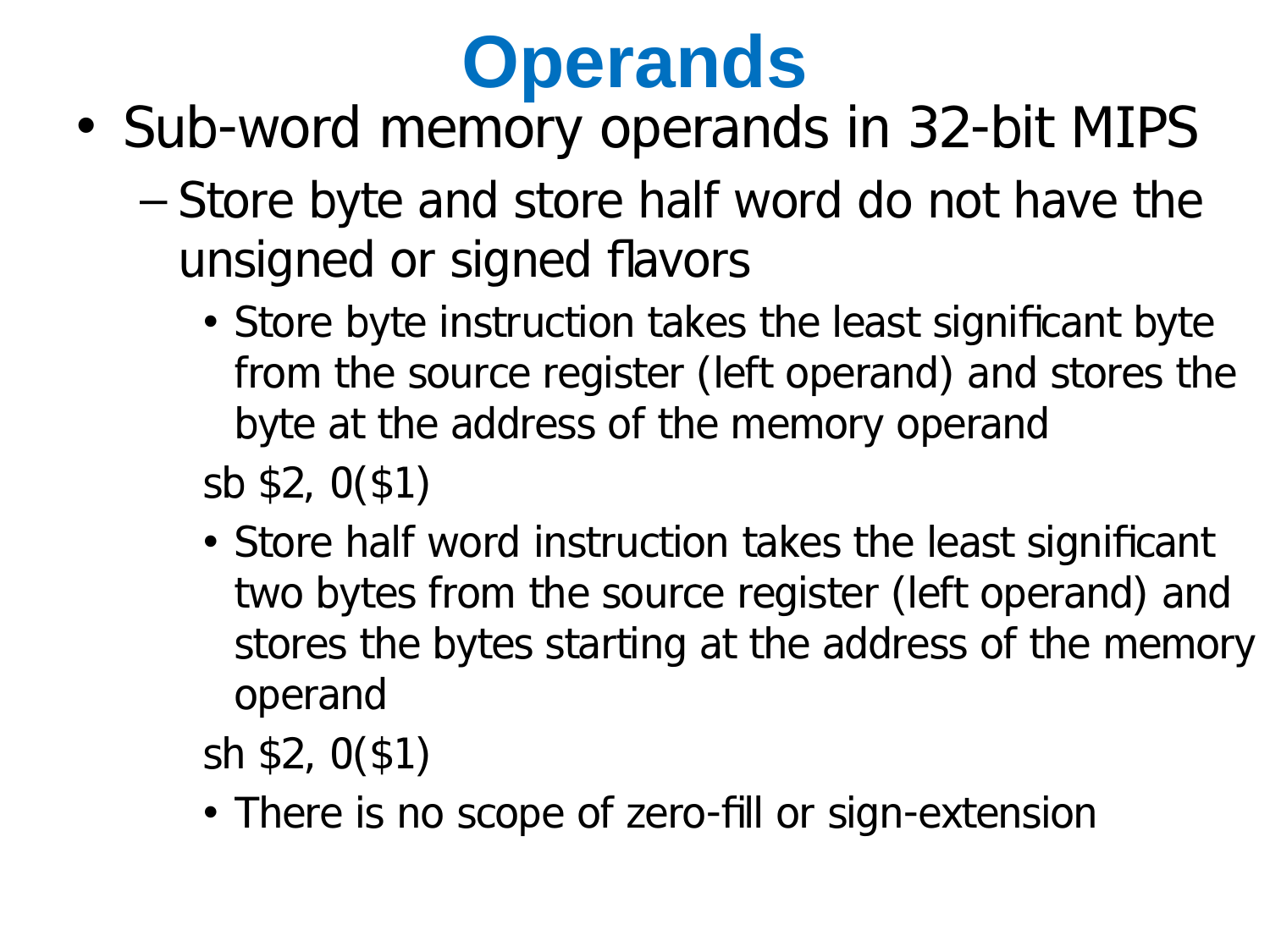

# Operands
Sub-word memory operands in 32-bit MIPS
Store byte and store half word do not have the unsigned or signed flavors
Store byte instruction takes the least significant byte from the source register (left operand) and stores the byte at the address of the memory operand
sb $2, 0($1)
Store half word instruction takes the least significant two bytes from the source register (left operand) and stores the bytes starting at the address of the memory operand
sh $2, 0($1)
There is no scope of zero-fill or sign-extension